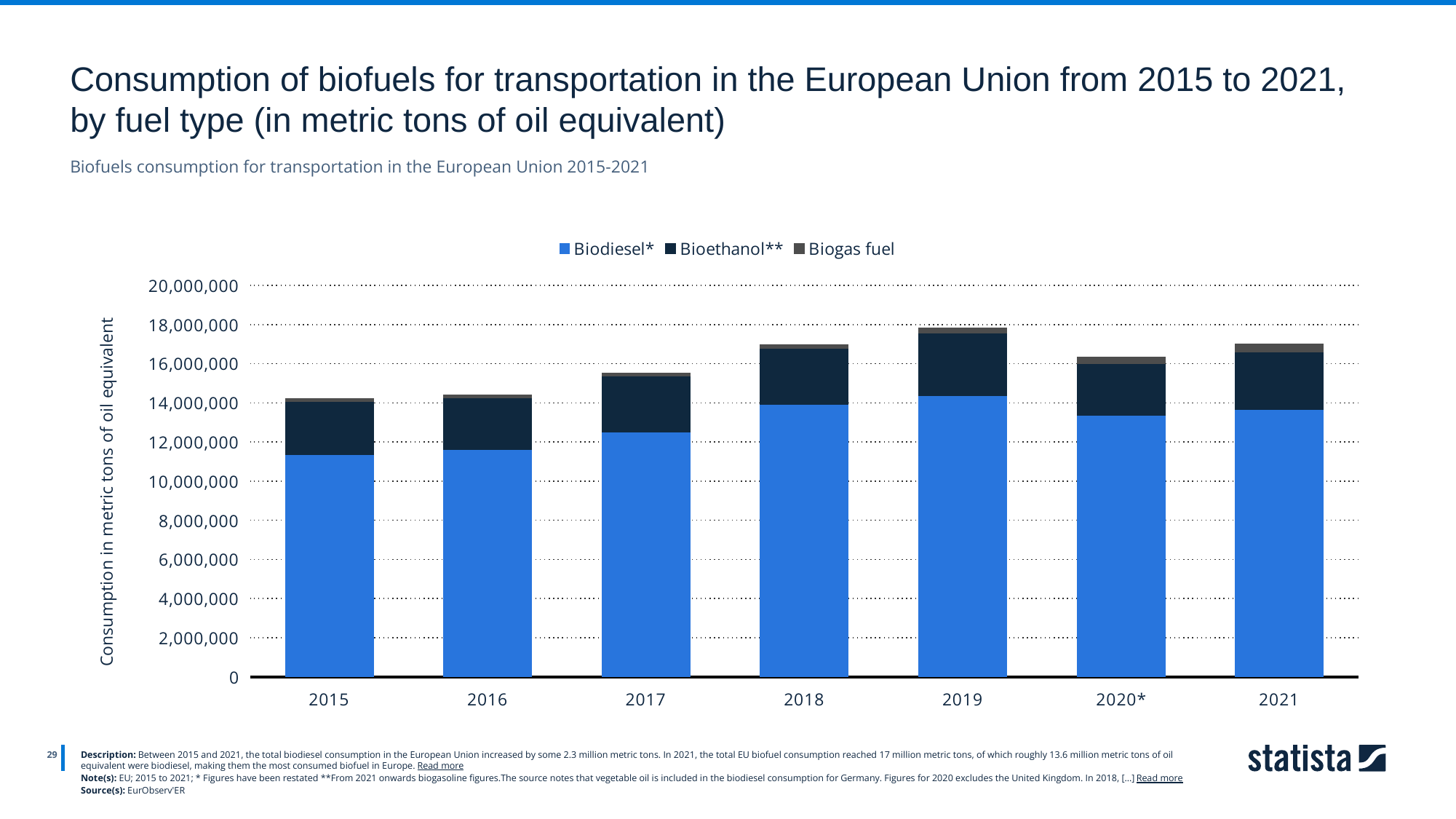

Consumption of biofuels for transportation in the European Union from 2015 to 2021, by fuel type (in metric tons of oil equivalent)
Biofuels consumption for transportation in the European Union 2015-2021

### Chart

| Category | Biodiesel* | Bioethanol** | Biogas fuel |
|---|---|---|---|
| 2015 | 11335027.0 | 2729832.0 | 137249.0 |
| 2016 | 11603329.0 | 2645729.0 | 138096.0 |
| 2017 | 12514812.0 | 2852305.0 | 147511.0 |
| 2018 | 13905600.0 | 2892900.0 | 160600.0 |
| 2019 | 14349700.0 | 3206700.0 | 269600.0 |
| 2020* | 13348200.0 | 2647200.0 | 328000.0 |
| 2021 | 13643400.0 | 2939500.0 | 435500.0 |
29
Description: Between 2015 and 2021, the total biodiesel consumption in the European Union increased by some 2.3 million metric tons. In 2021, the total EU biofuel consumption reached 17 million metric tons, of which roughly 13.6 million metric tons of oil equivalent were biodiesel, making them the most consumed biofuel in Europe. Read more
Note(s): EU; 2015 to 2021; * Figures have been restated **From 2021 onwards biogasoline figures.The source notes that vegetable oil is included in the biodiesel consumption for Germany. Figures for 2020 excludes the United Kingdom. In 2018, [...] Read more
Source(s): EurObserv'ER